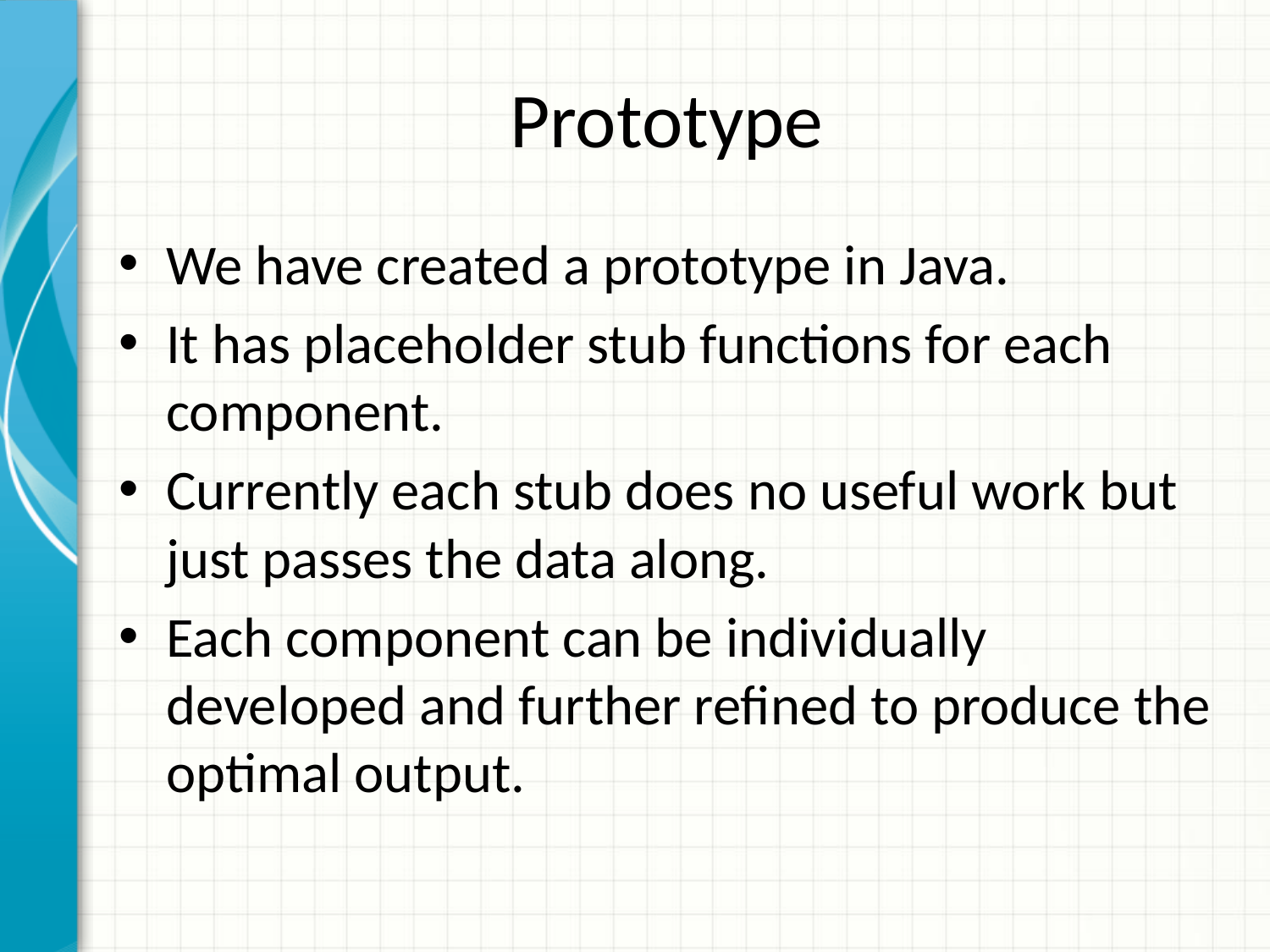

# Prototype
We have created a prototype in Java.
It has placeholder stub functions for each component.
Currently each stub does no useful work but just passes the data along.
Each component can be individually developed and further refined to produce the optimal output.